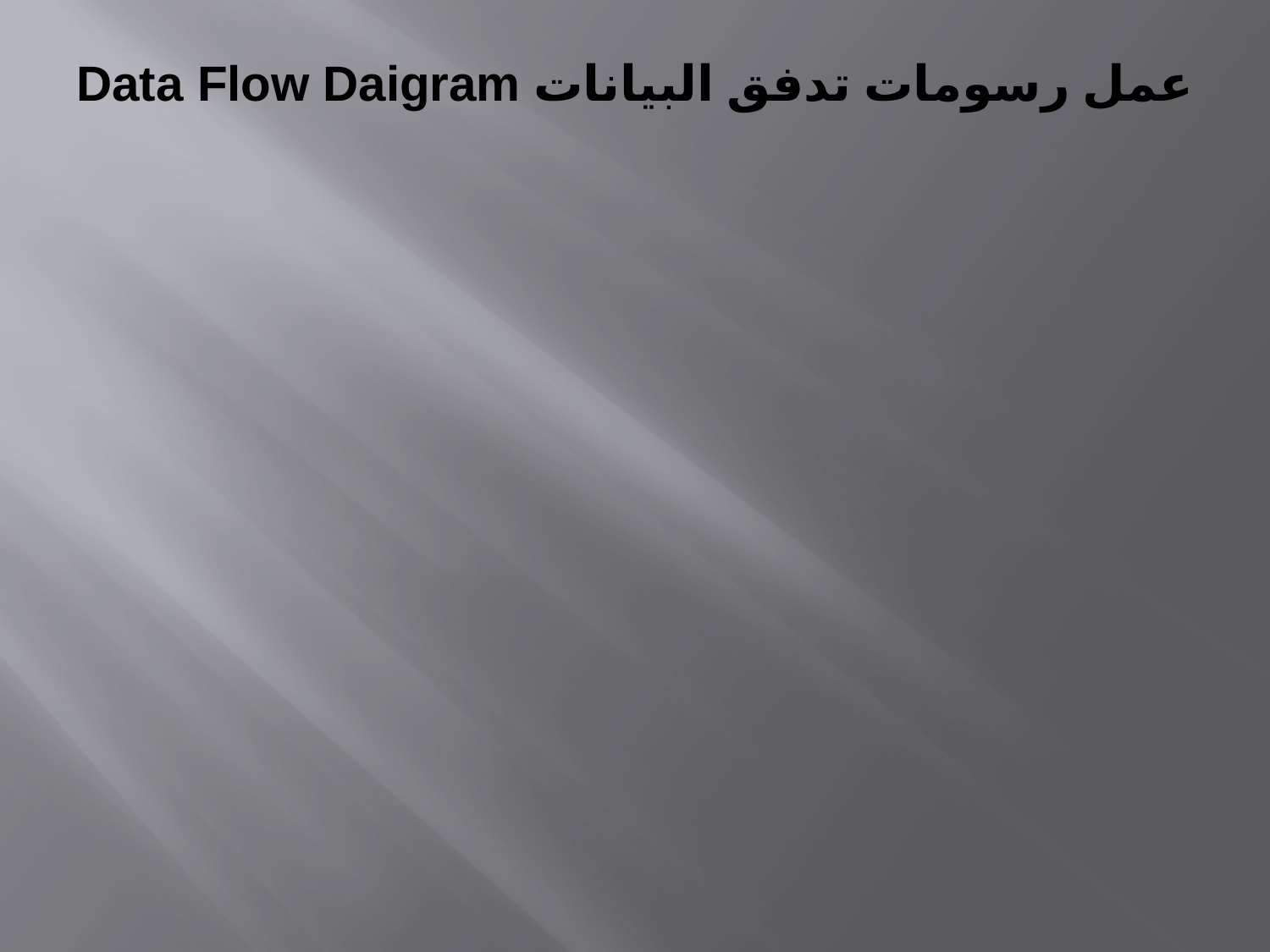

# عمل رسومات تدفق البيانات Data Flow Daigram